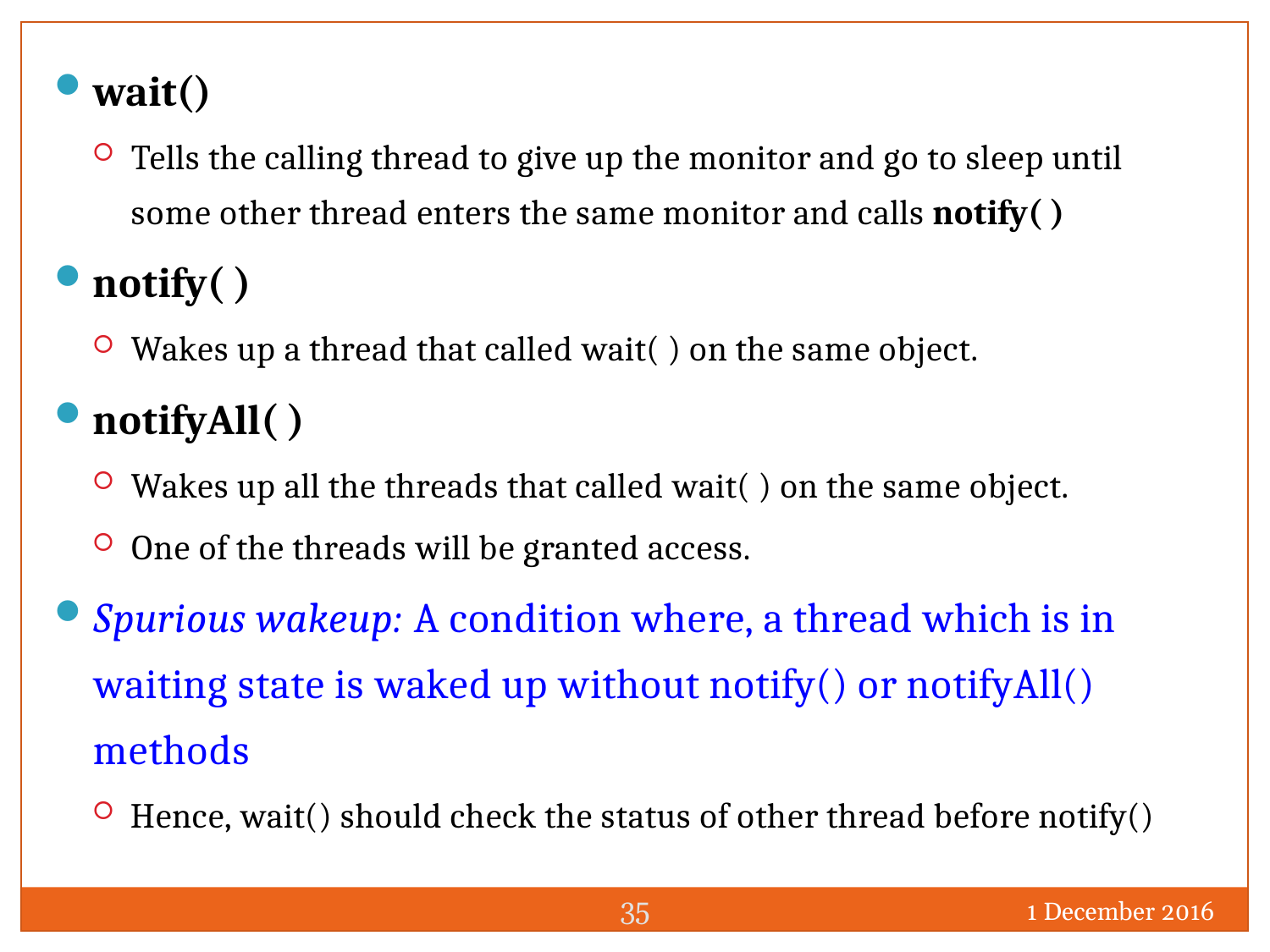

wait()
Tells the calling thread to give up the monitor and go to sleep until some other thread enters the same monitor and calls notify( )
notify( )
Wakes up a thread that called wait( ) on the same object.
notifyAll( )
Wakes up all the threads that called wait( ) on the same object.
One of the threads will be granted access.
Spurious wakeup: A condition where, a thread which is in waiting state is waked up without notify() or notifyAll() methods
Hence, wait() should check the status of other thread before notify()
35
1 December 2016